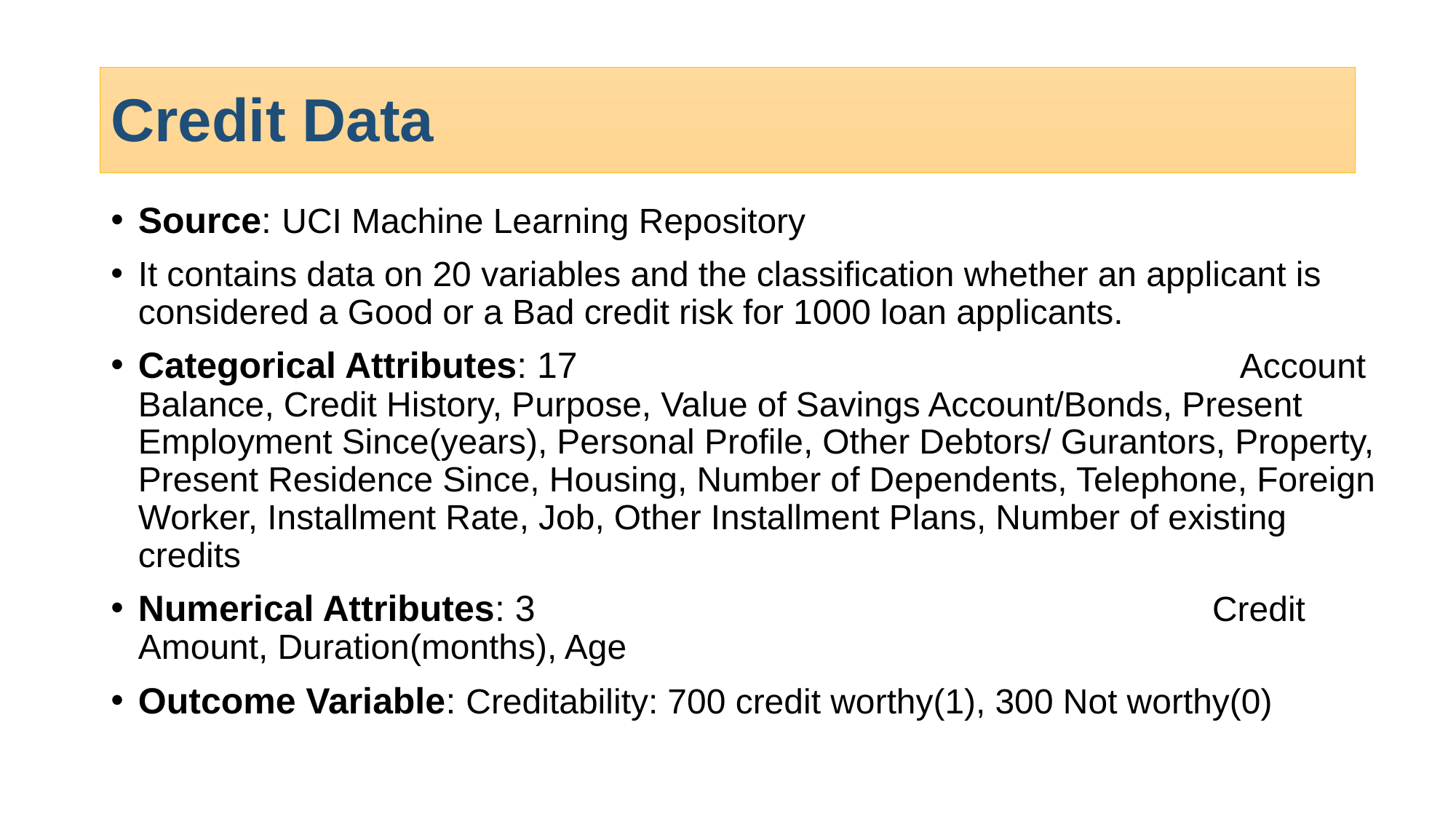

# German Credit Data

Credit Data
Source: UCI Machine Learning Repository
It contains data on 20 variables and the classification whether an applicant is considered a Good or a Bad credit risk for 1000 loan applicants.
Categorical Attributes: 17					          	 Account Balance, Credit History, Purpose, Value of Savings Account/Bonds, Present Employment Since(years), Personal Profile, Other Debtors/ Gurantors, Property, Present Residence Since, Housing, Number of Dependents, Telephone, Foreign Worker, Installment Rate, Job, Other Installment Plans, Number of existing credits
Numerical Attributes: 3						         Credit Amount, Duration(months), Age
Outcome Variable: Creditability: 700 credit worthy(1), 300 Not worthy(0)